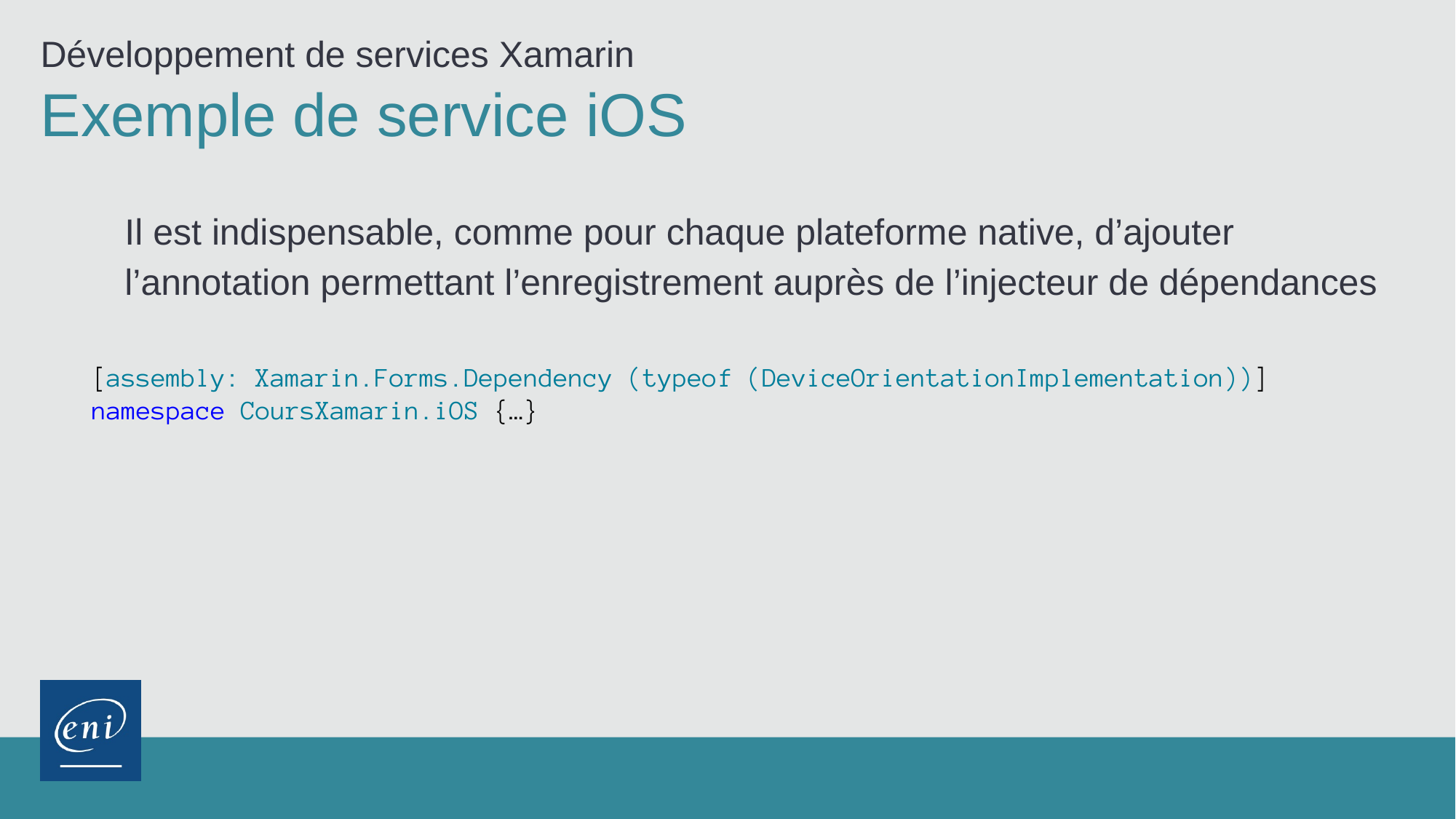

Développement de services Xamarin
Exemple de service iOS
Il est indispensable, comme pour chaque plateforme native, d’ajouter l’annotation permettant l’enregistrement auprès de l’injecteur de dépendances

[assembly: Xamarin.Forms.Dependency (typeof (DeviceOrientationImplementation))] namespace CoursXamarin.iOS {…}